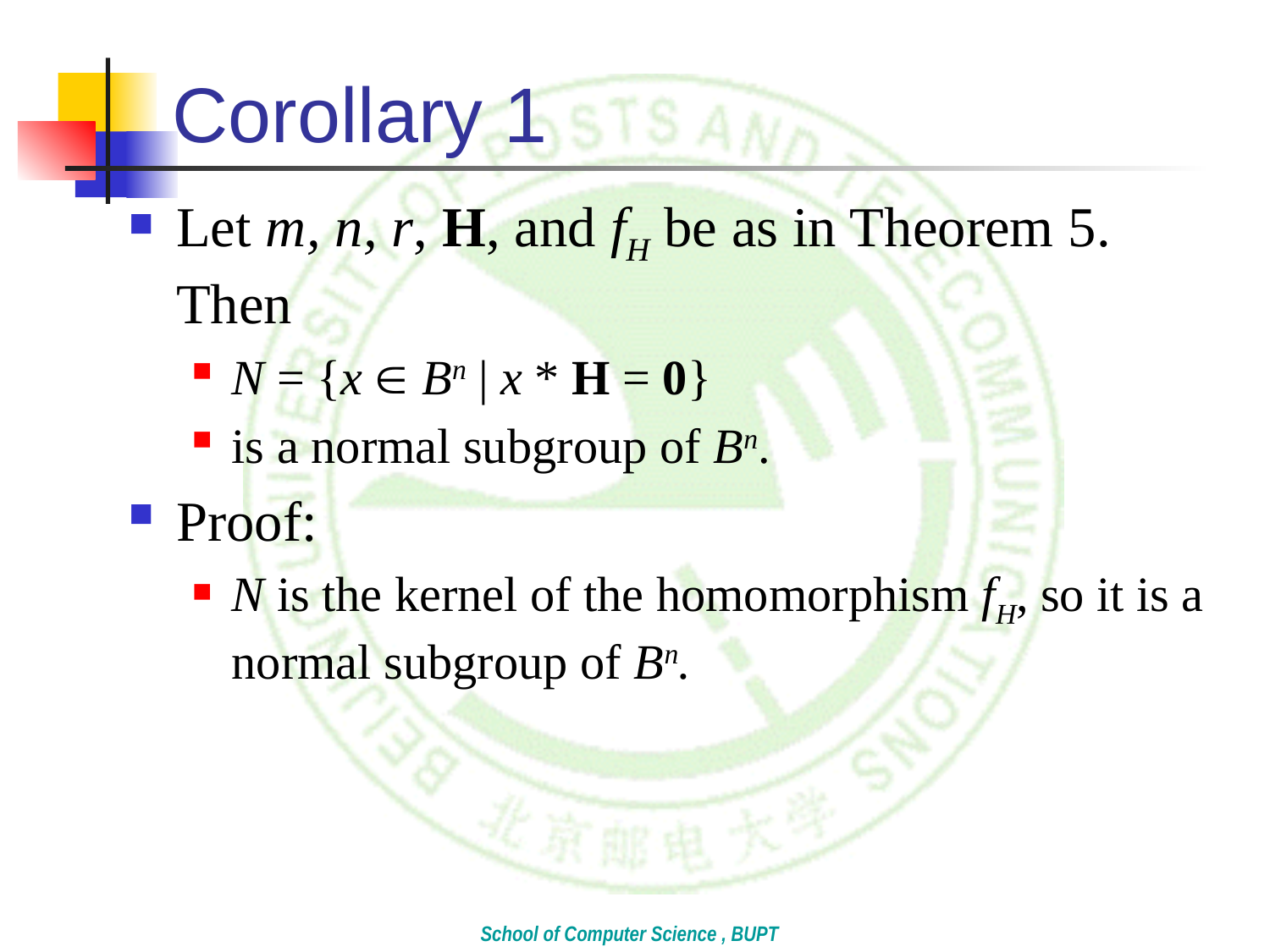

# Corollary 1
Let m, n, r, H, and fH be as in Theorem 5. Then
N = {x ∈ Bn | x * H = 0}
is a normal subgroup of Bn.
Proof:
N is the kernel of the homomorphism fH, so it is a normal subgroup of Bn.

School of Computer Science , BUPT
44